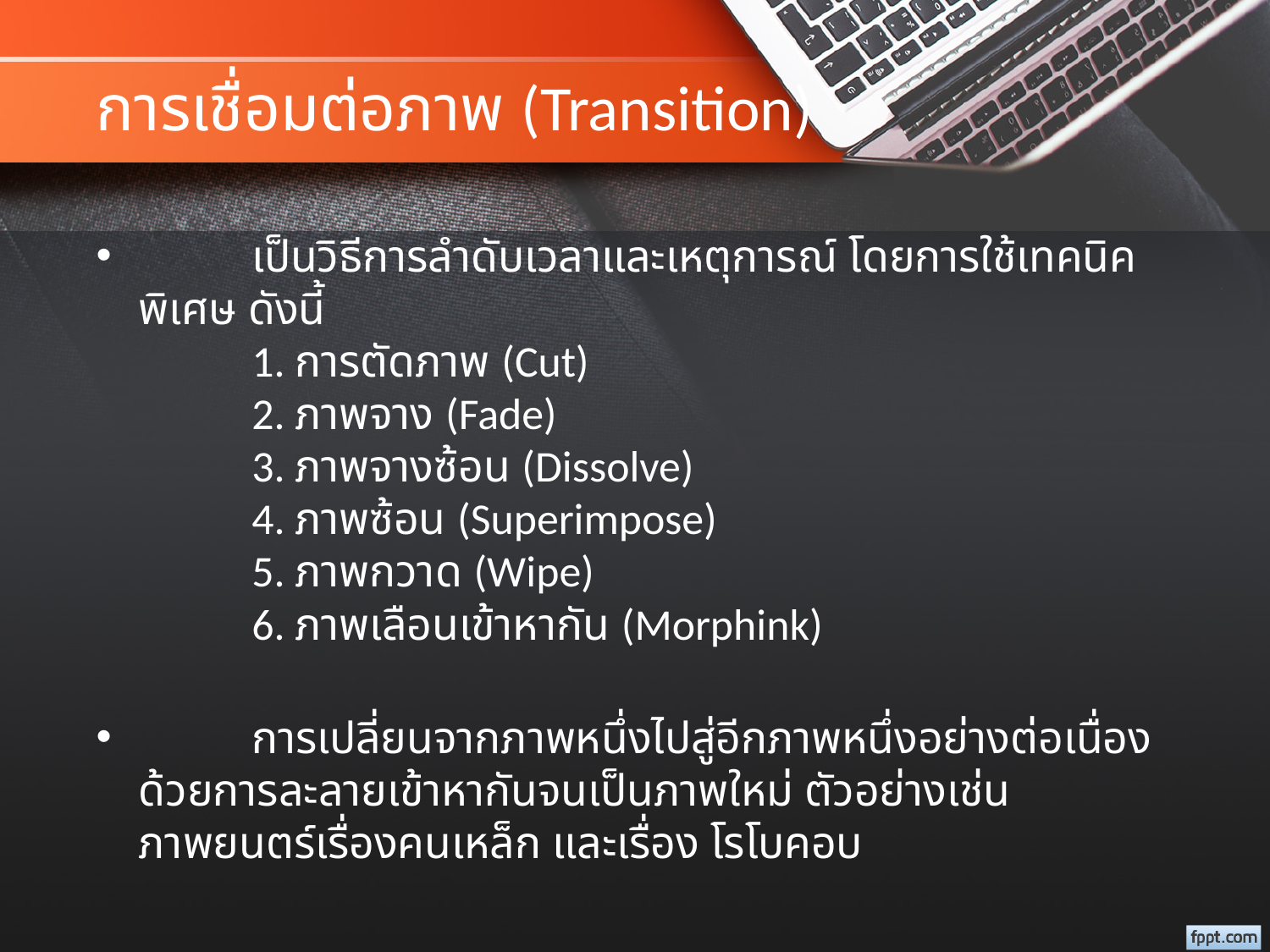

# การเชื่อมต่อภาพ (Transition)
	เป็นวิธีการลำดับเวลาและเหตุการณ์ โดยการใช้เทคนิคพิเศษ ดังนี้
	1. การตัดภาพ (Cut)
	2. ภาพจาง (Fade)
	3. ภาพจางซ้อน (Dissolve)
	4. ภาพซ้อน (Superimpose)
	5. ภาพกวาด (Wipe)
	6. ภาพเลือนเข้าหากัน (Morphink)
		การเปลี่ยนจากภาพหนึ่งไปสู่อีกภาพหนึ่งอย่างต่อเนื่อง ด้วยการละลายเข้าหากันจนเป็นภาพใหม่ ตัวอย่างเช่น ภาพยนตร์เรื่องคนเหล็ก และเรื่อง โรโบคอบ